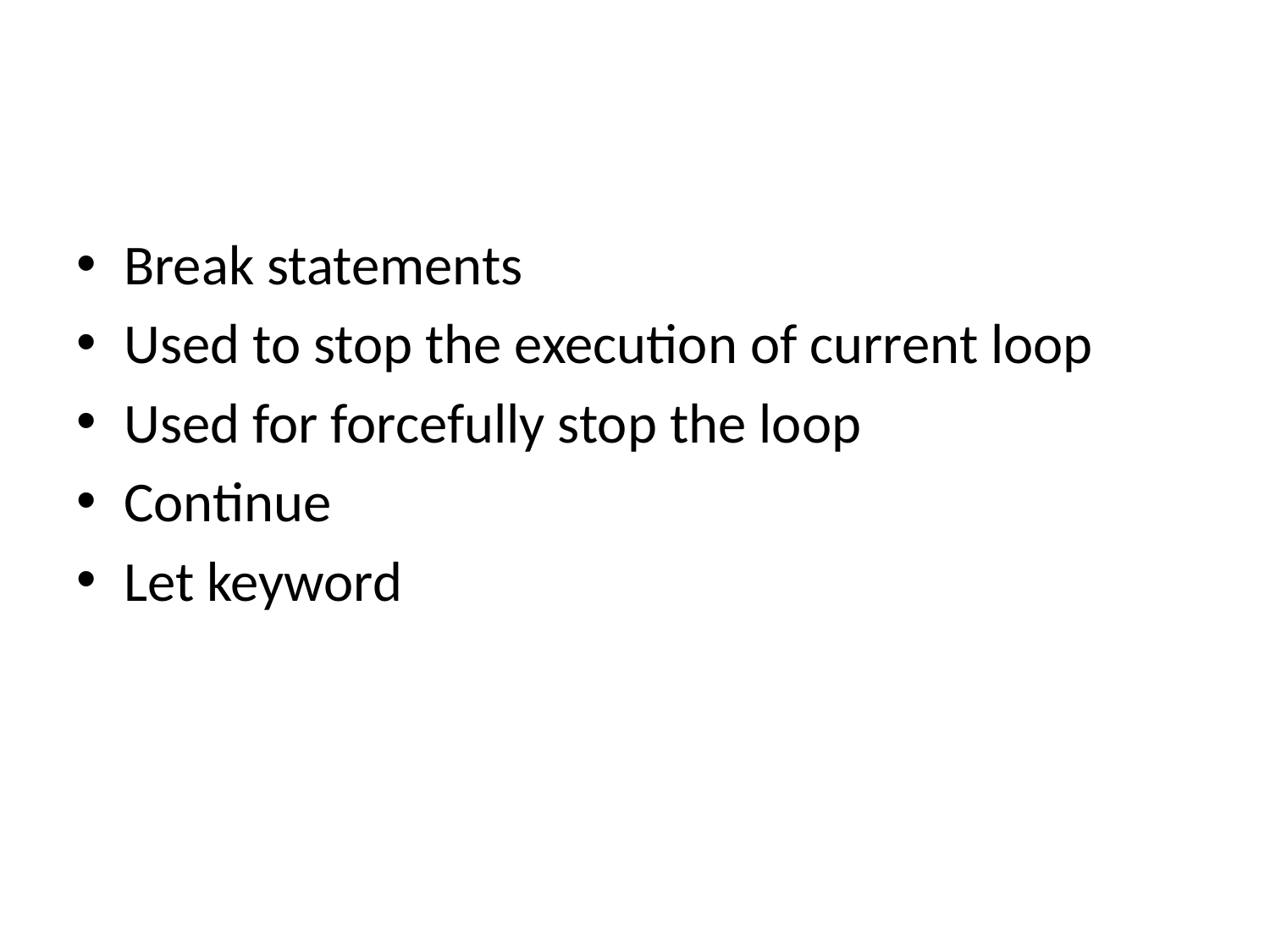

#
Break statements
Used to stop the execution of current loop
Used for forcefully stop the loop
Continue
Let keyword